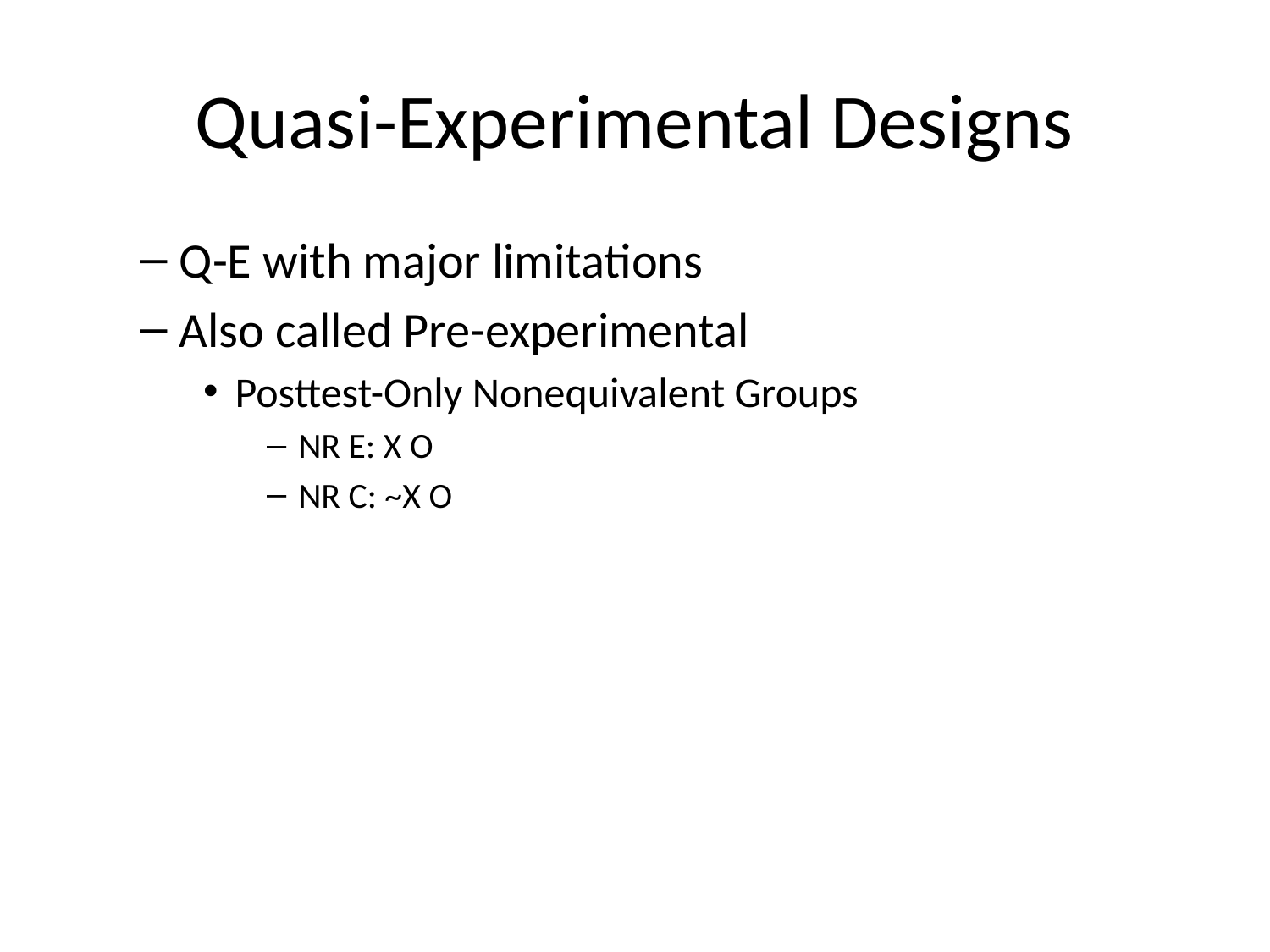

# Quasi-Experimental Designs
Q-E with major limitations
Also called Pre-experimental
Posttest-Only Nonequivalent Groups
NR E: X O
NR C: ~X O